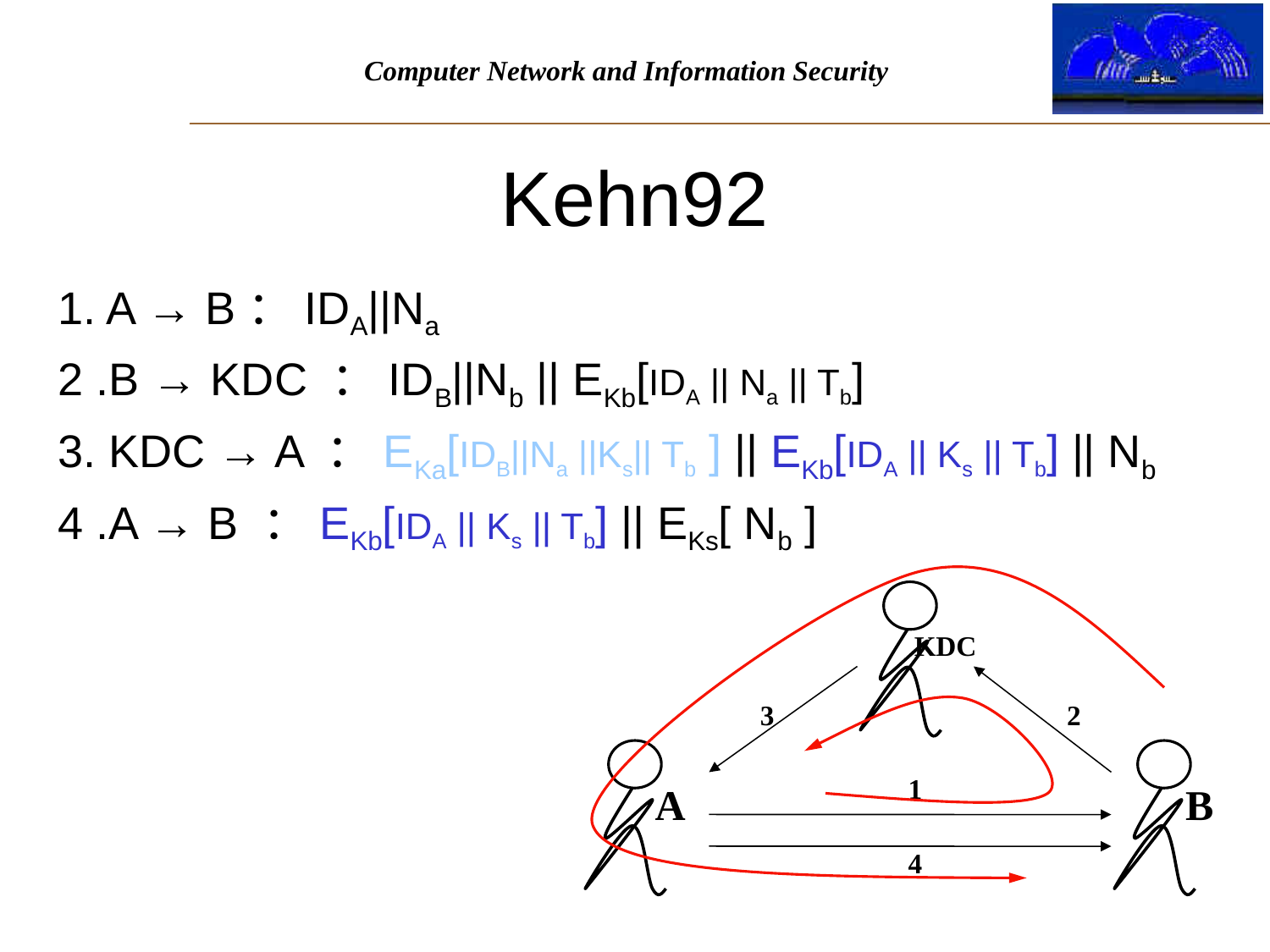

# Kehn92
1. A → B：IDA||Na
2 .B → KDC ：IDB||Nb || EKb[IDA || Na || Tb]
3. KDC → A ：EKa[IDB||Na ||Ks|| Tb ] || EKb[IDA || Ks || Tb] || Nb
4 .A → B ：EKb[IDA || Ks || Tb] || EKs[ Nb ]

KDC

3

2

A

1

B

4